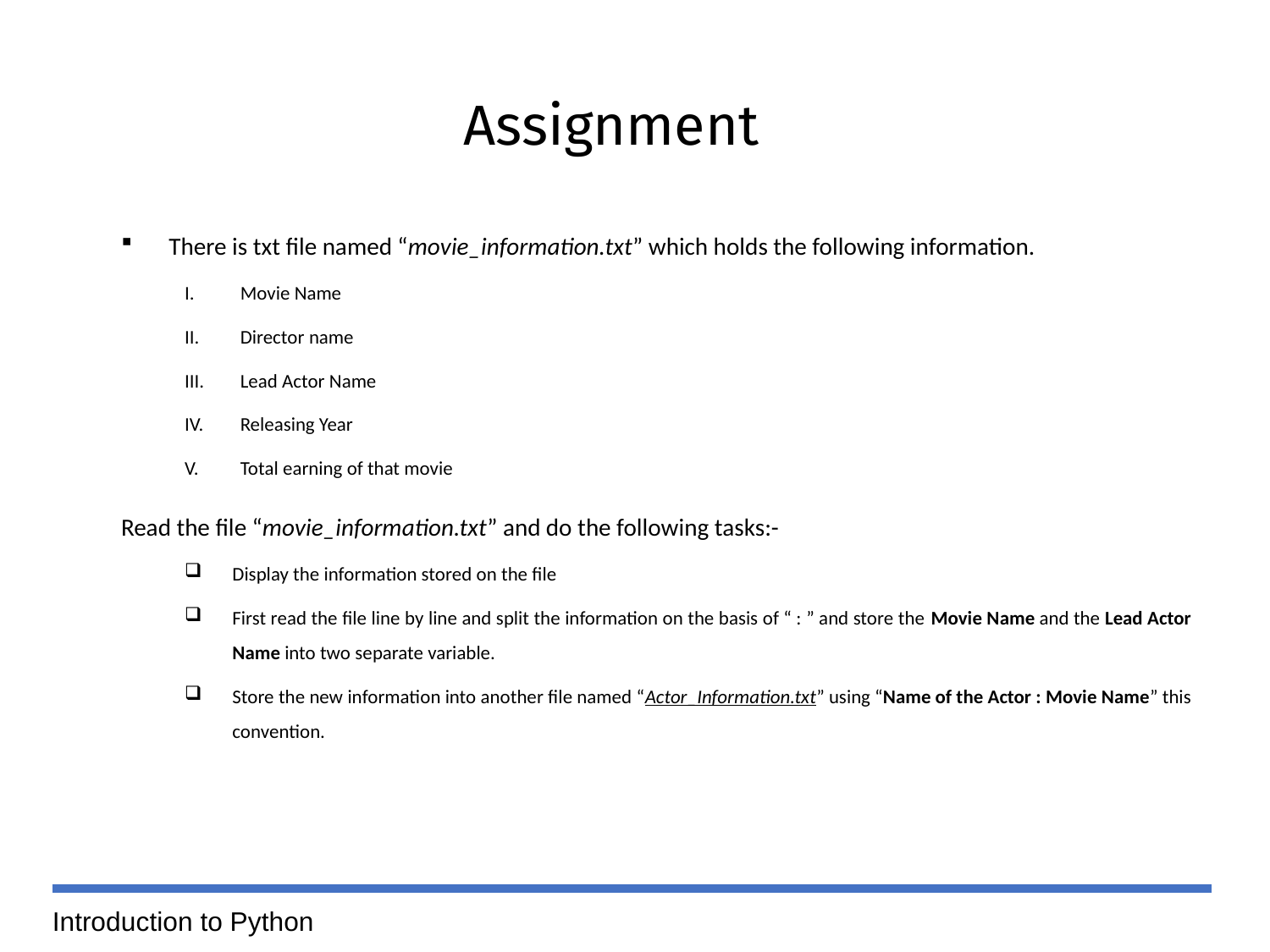

Assignment

There is txt file named “movie_information.txt” which holds the following information.
Movie Name
Director name
Lead Actor Name
Releasing Year
Total earning of that movie
Read the file “movie_information.txt” and do the following tasks:-
Display the information stored on the file
First read the file line by line and split the information on the basis of “ : ” and store the Movie Name and the Lead Actor Name into two separate variable.
Store the new information into another file named “Actor_Information.txt” using “Name of the Actor : Movie Name” this convention.

Introduction to Python